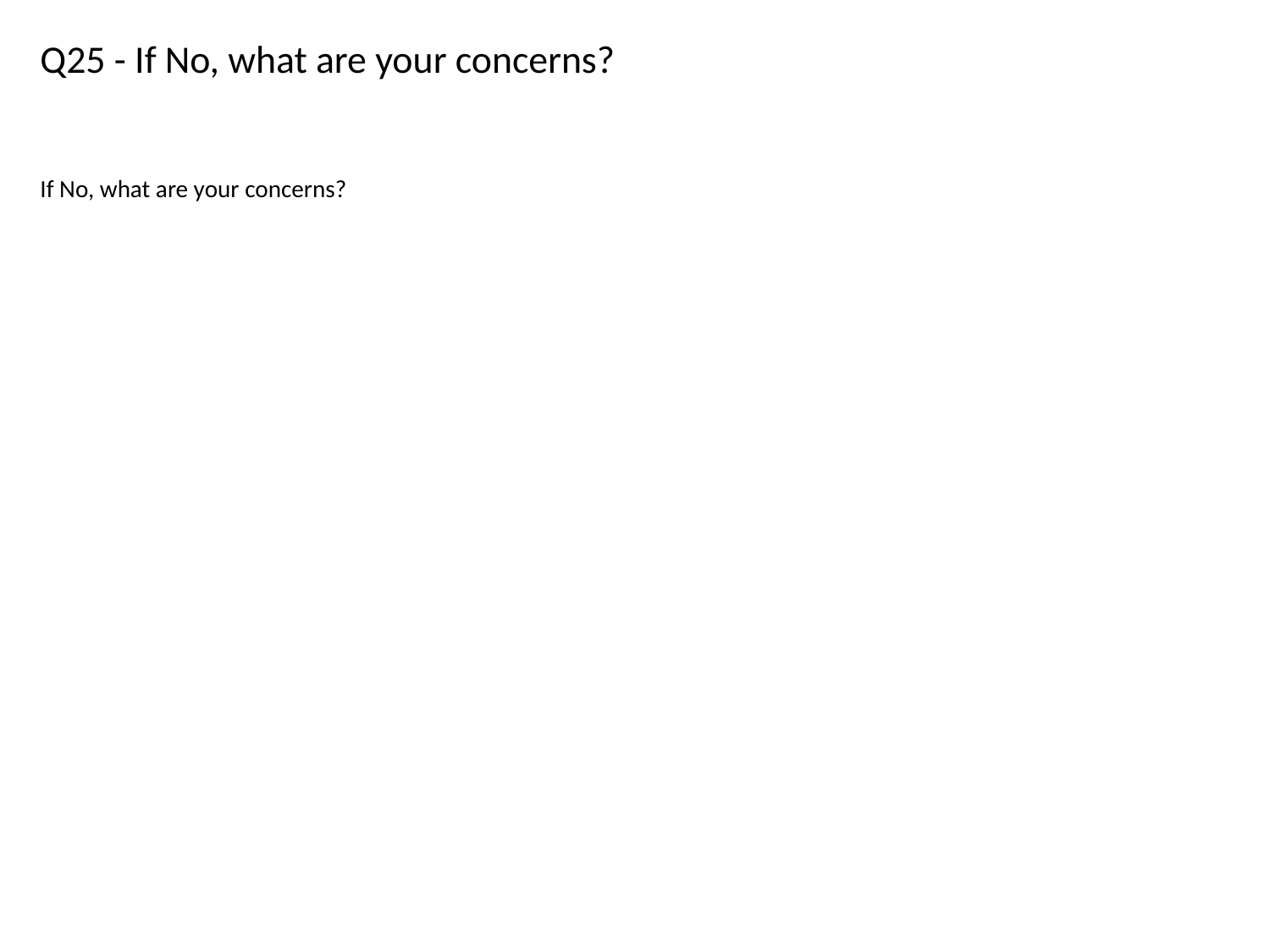

Q25 - If No, what are your concerns?
If No, what are your concerns?